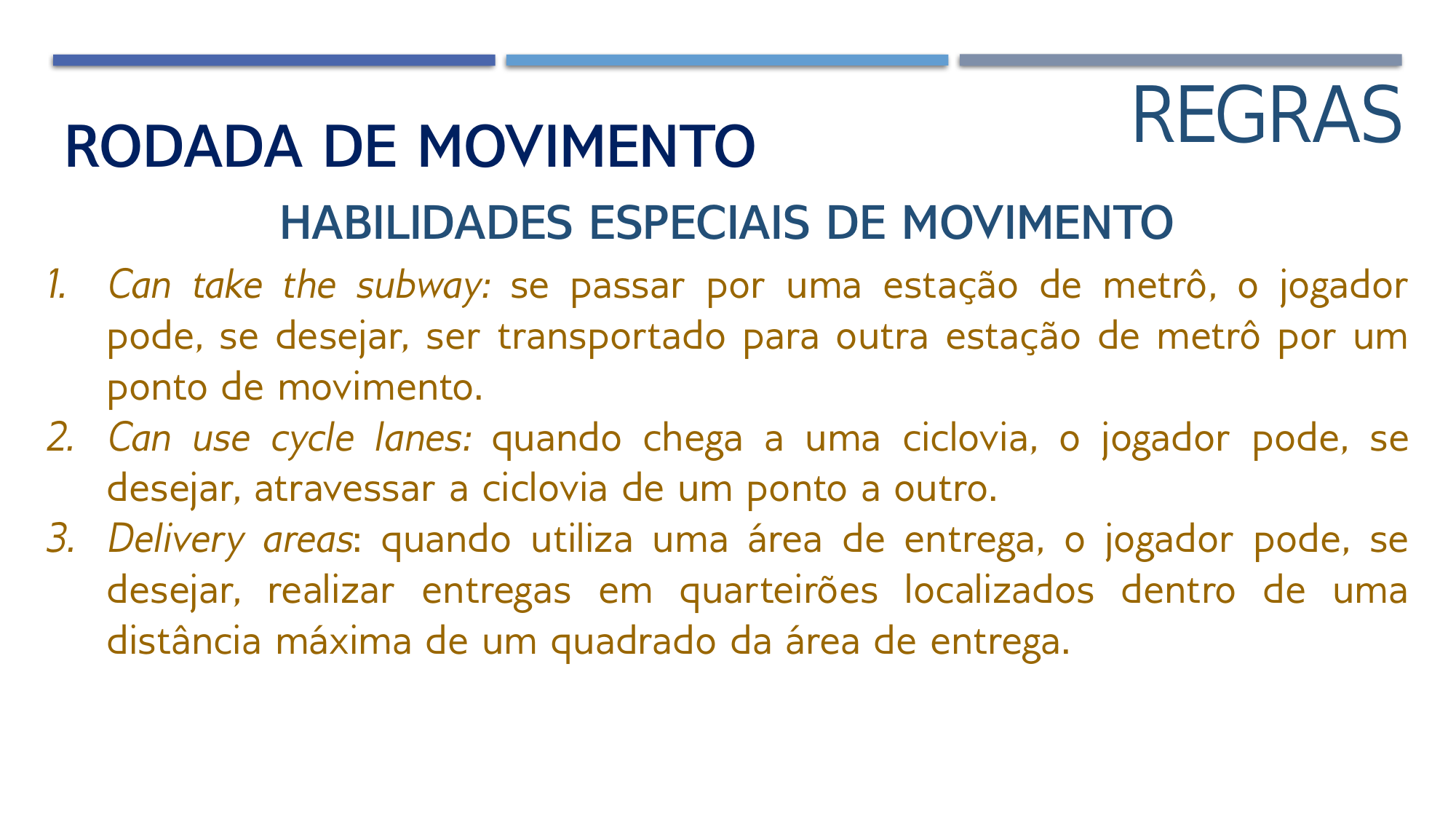

REGRAS
RODADA DE MOVIMENTO
HABILIDADES ESPECIAIS DE MOVIMENTO
Can take the subway: se passar por uma estação de metrô, o jogador pode, se desejar, ser transportado para outra estação de metrô por um ponto de movimento.
Can use cycle lanes: quando chega a uma ciclovia, o jogador pode, se desejar, atravessar a ciclovia de um ponto a outro.
Delivery areas: quando utiliza uma área de entrega, o jogador pode, se desejar, realizar entregas em quarteirões localizados dentro de uma distância máxima de um quadrado da área de entrega.